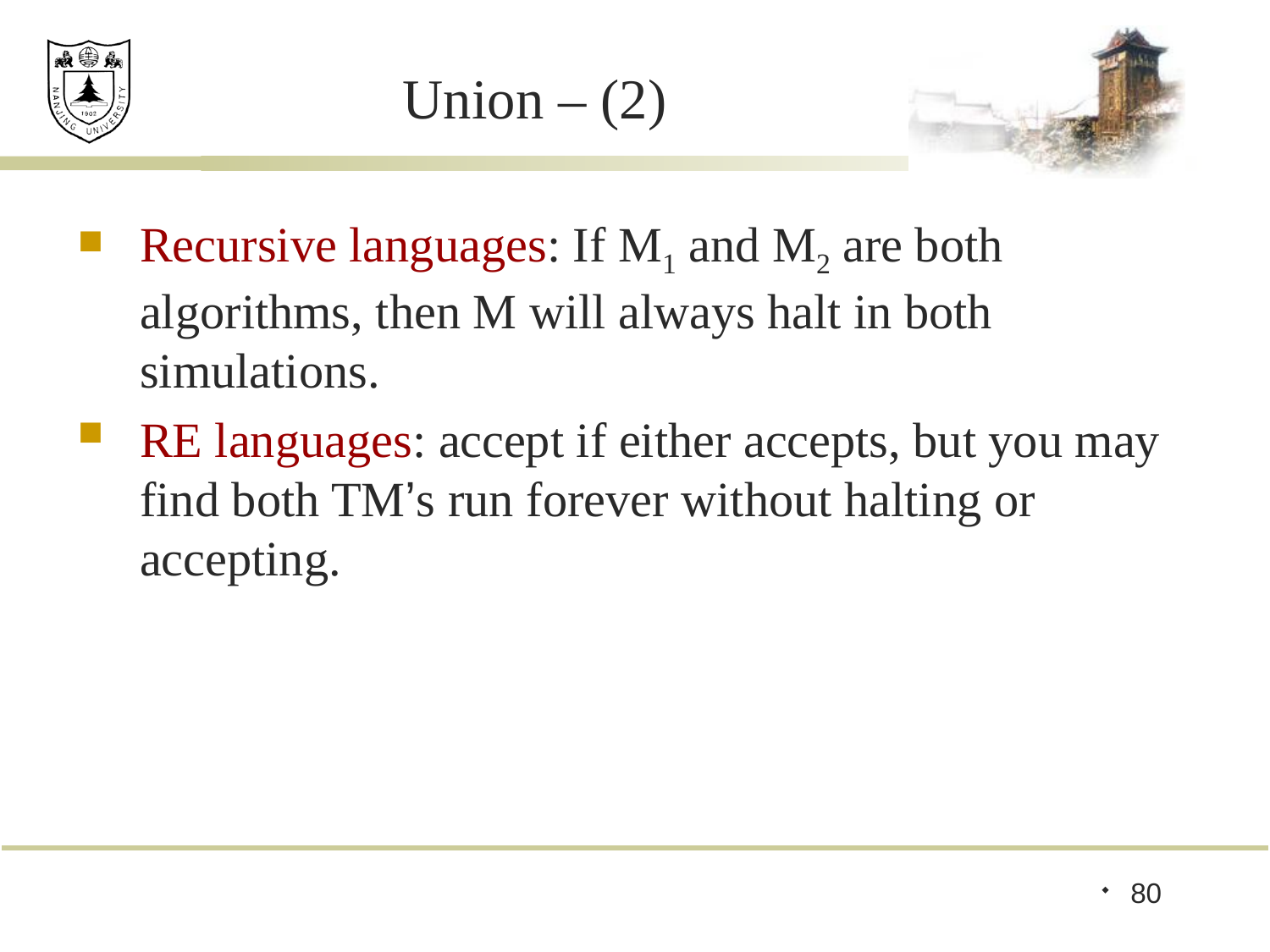

# Union – (2)
Recursive languages: If M1 and M2 are both algorithms, then M will always halt in both simulations.
RE languages: accept if either accepts, but you may find both TM’s run forever without halting or accepting.
80